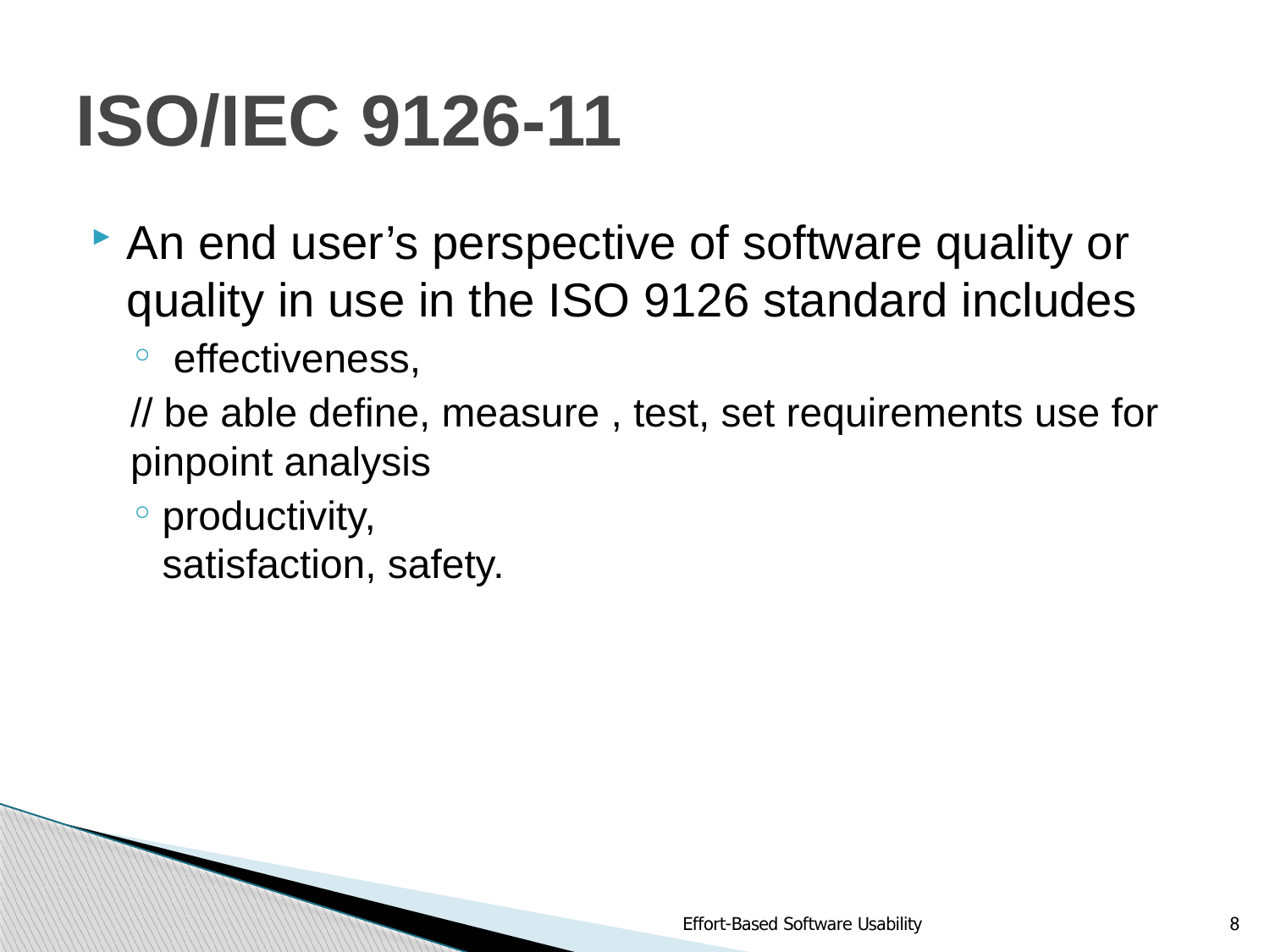

# ISO/IEC 9126-11
An end user’s perspective of software quality or quality in use in the ISO 9126 standard includes
 effectiveness,
// be able define, measure , test, set requirements use for pinpoint analysis
productivity,
satisfaction, safety.
Effort-Based Software Usability
8